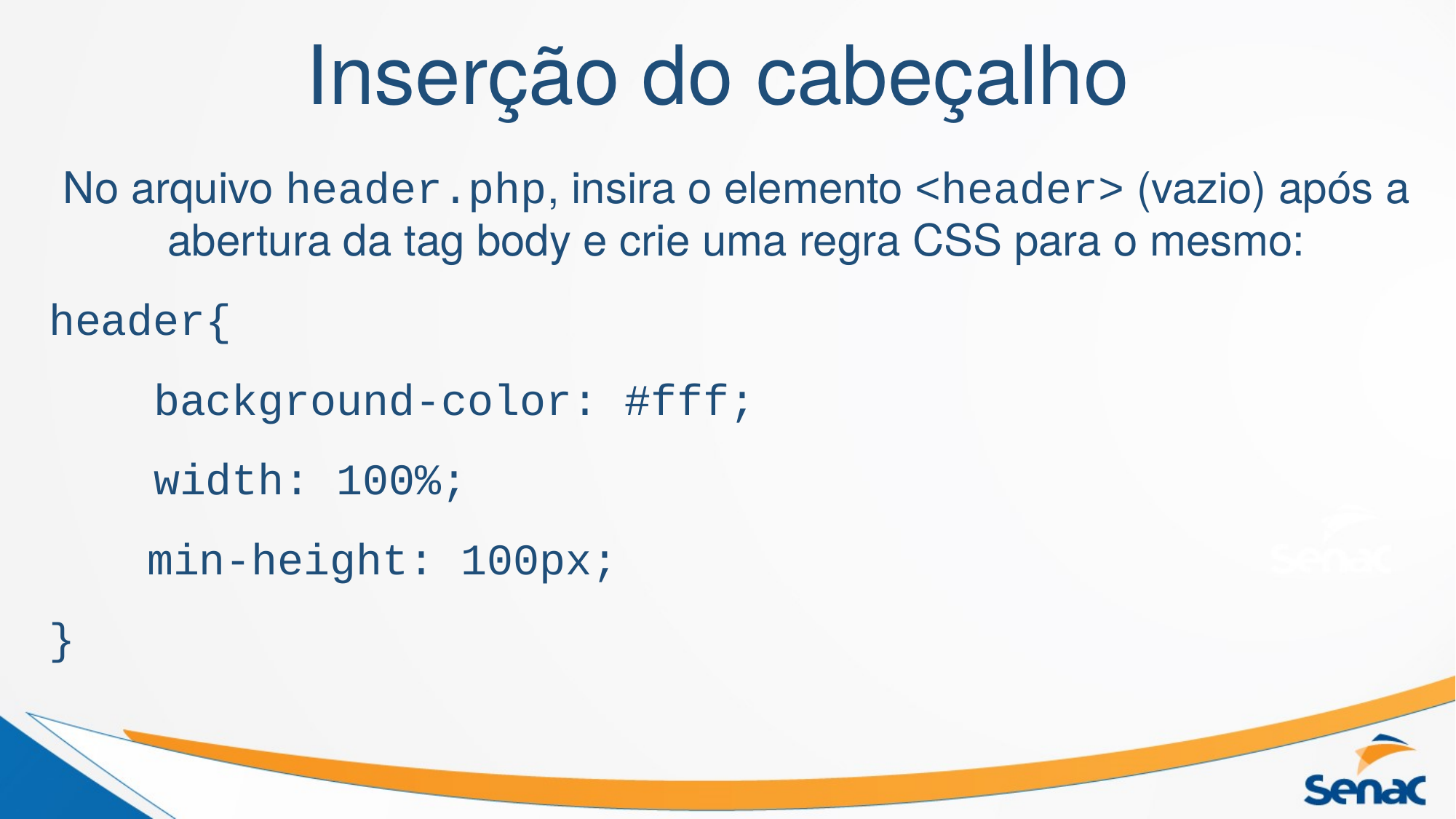

# Inserção do cabeçalho
No arquivo header.php, insira o elemento <header> (vazio) após a abertura da tag body e crie uma regra CSS para o mesmo:
header{
    background-color: #fff;
    width: 100%;
	min-height: 100px;
}